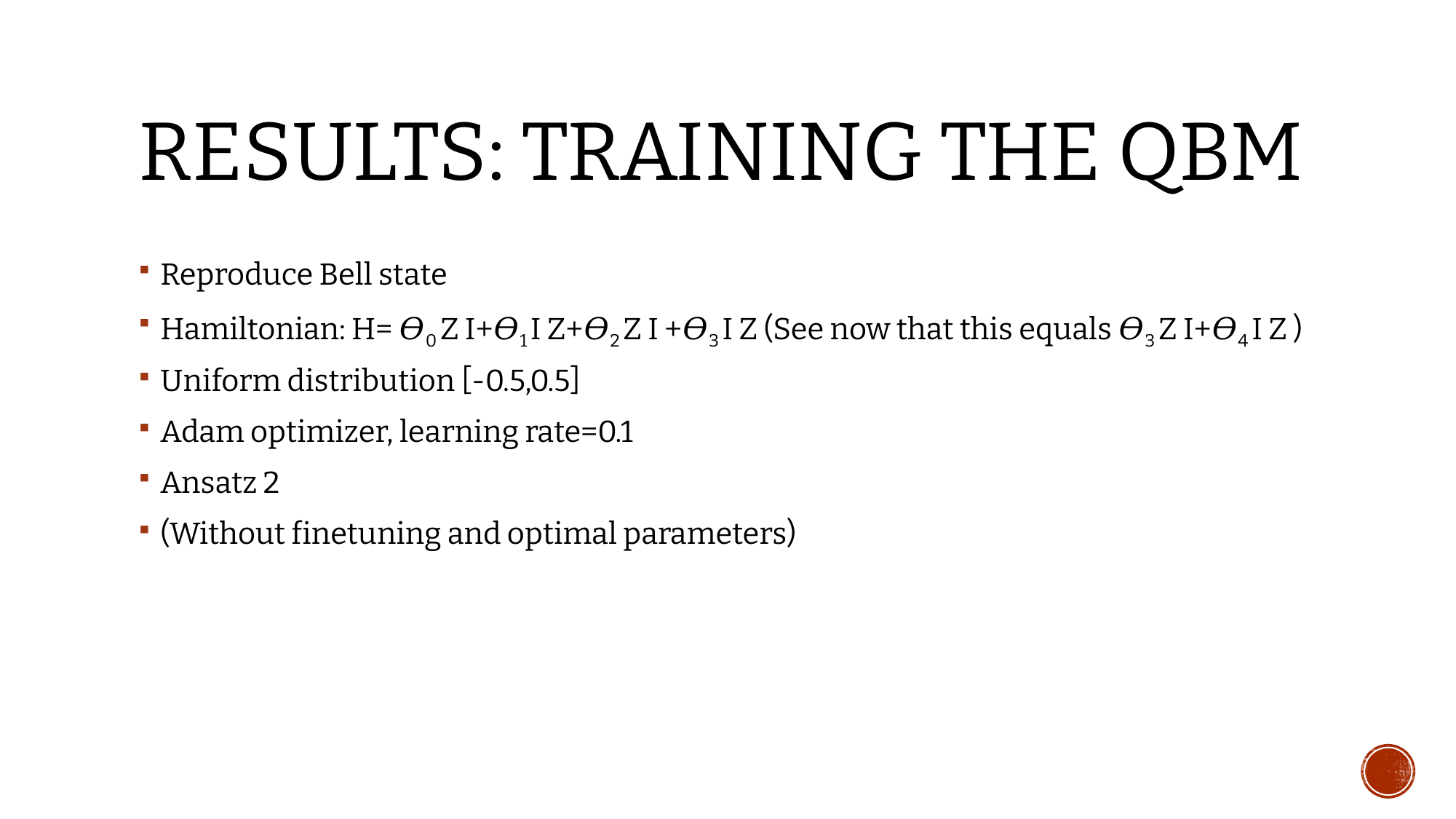

# Results: Training the QBM
Reproduce Bell state
Hamiltonian: H= 𝛳0 Z I+𝛳1 I Z+𝛳2 Z I +𝛳3 I Z (See now that this equals 𝛳3 Z I+𝛳4 I Z )
Uniform distribution [-0.5,0.5]
Adam optimizer, learning rate=0.1
Ansatz 2
(Without finetuning and optimal parameters)